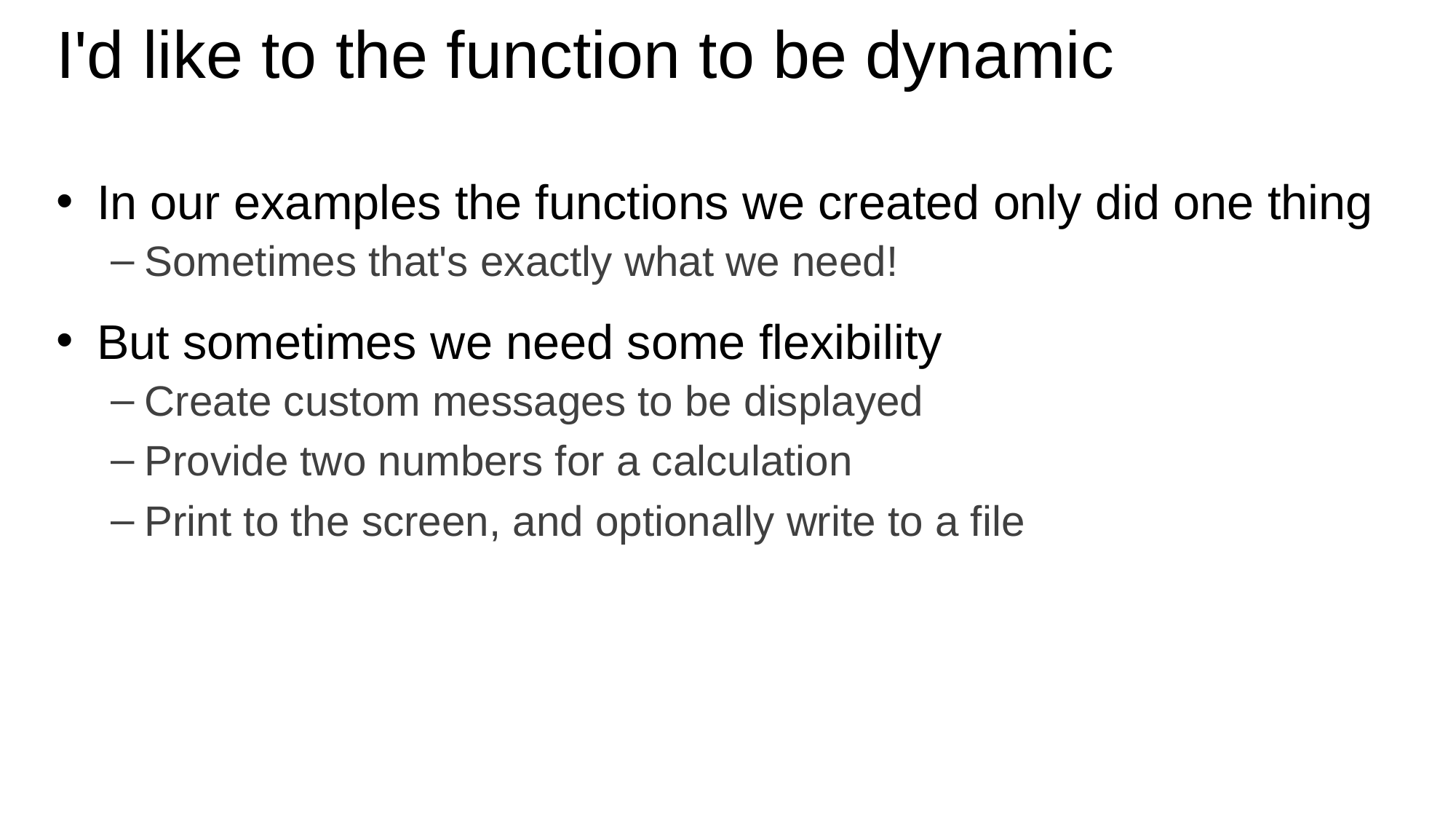

I'd like to the function to be dynamic
In our examples the functions we created only did one thing
Sometimes that's exactly what we need!
But sometimes we need some flexibility
Create custom messages to be displayed
Provide two numbers for a calculation
Print to the screen, and optionally write to a file